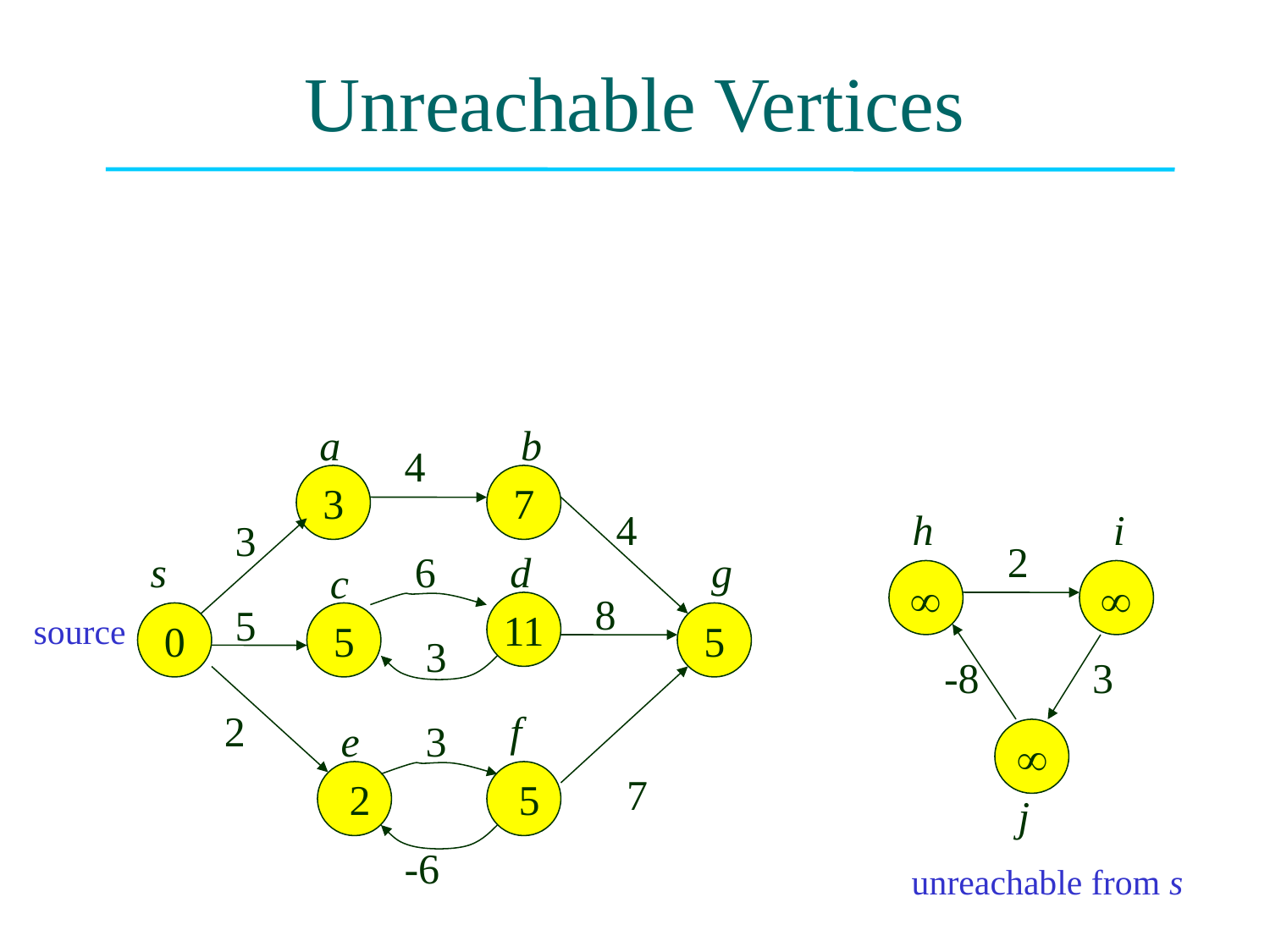

# Unreachable Vertices

a
b
4
3
7

4
h
i
3

2
s
6
d
g
c
∞
∞
8
5

11

source
0
5
5
3

-8
3

2
f
e
3
∞
 2

 5
7
j

-6
unreachable from s